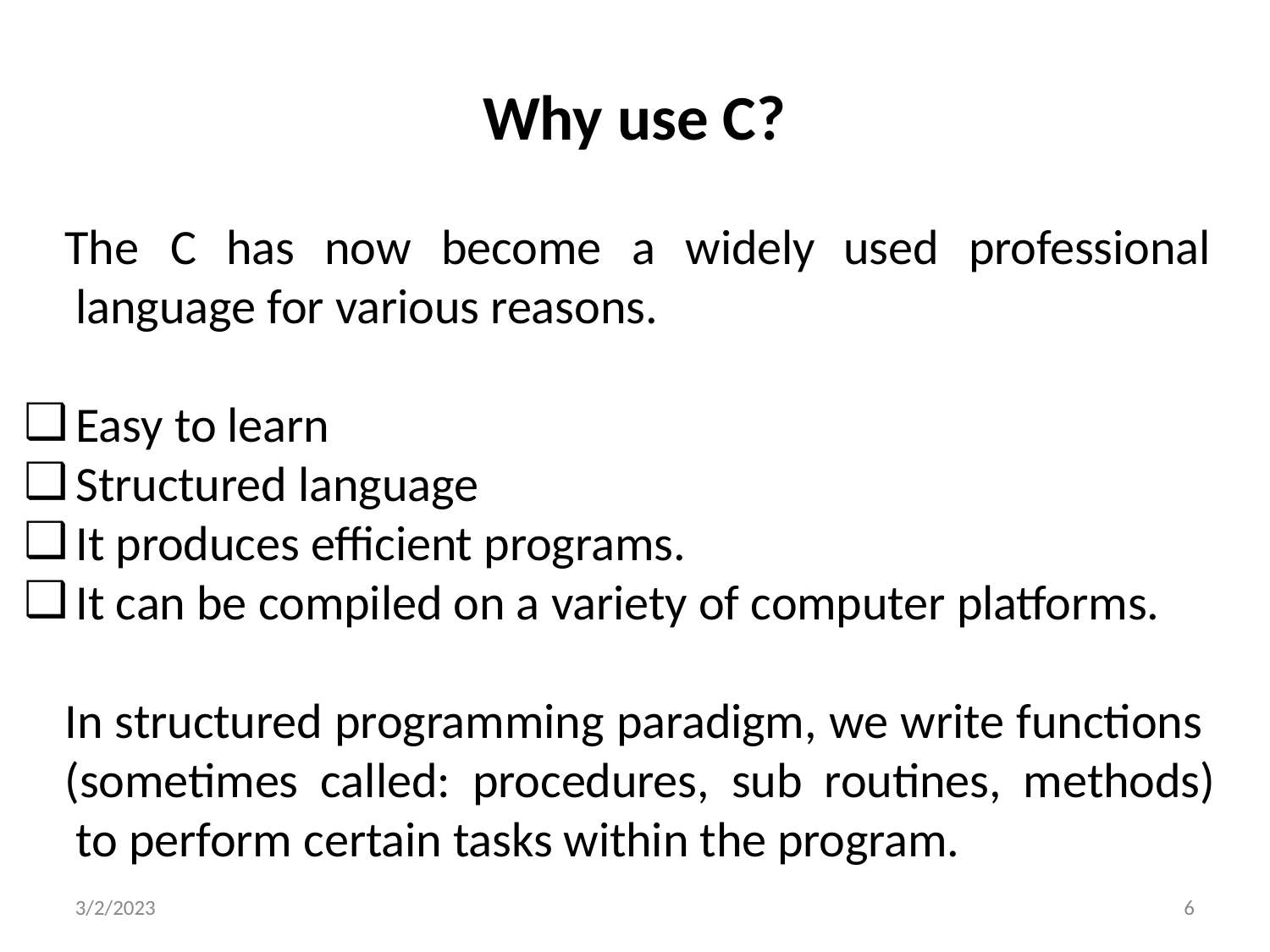

# Why use C?
The	C	has	now	become	a	widely  language for various reasons.
used
professional
Easy to learn
Structured language
It produces efficient programs.
It can be compiled on a variety of computer platforms.
In structured programming paradigm, we write functions  (sometimes called: procedures, sub routines, methods)  to perform certain tasks within the program.
3/2/2023
6